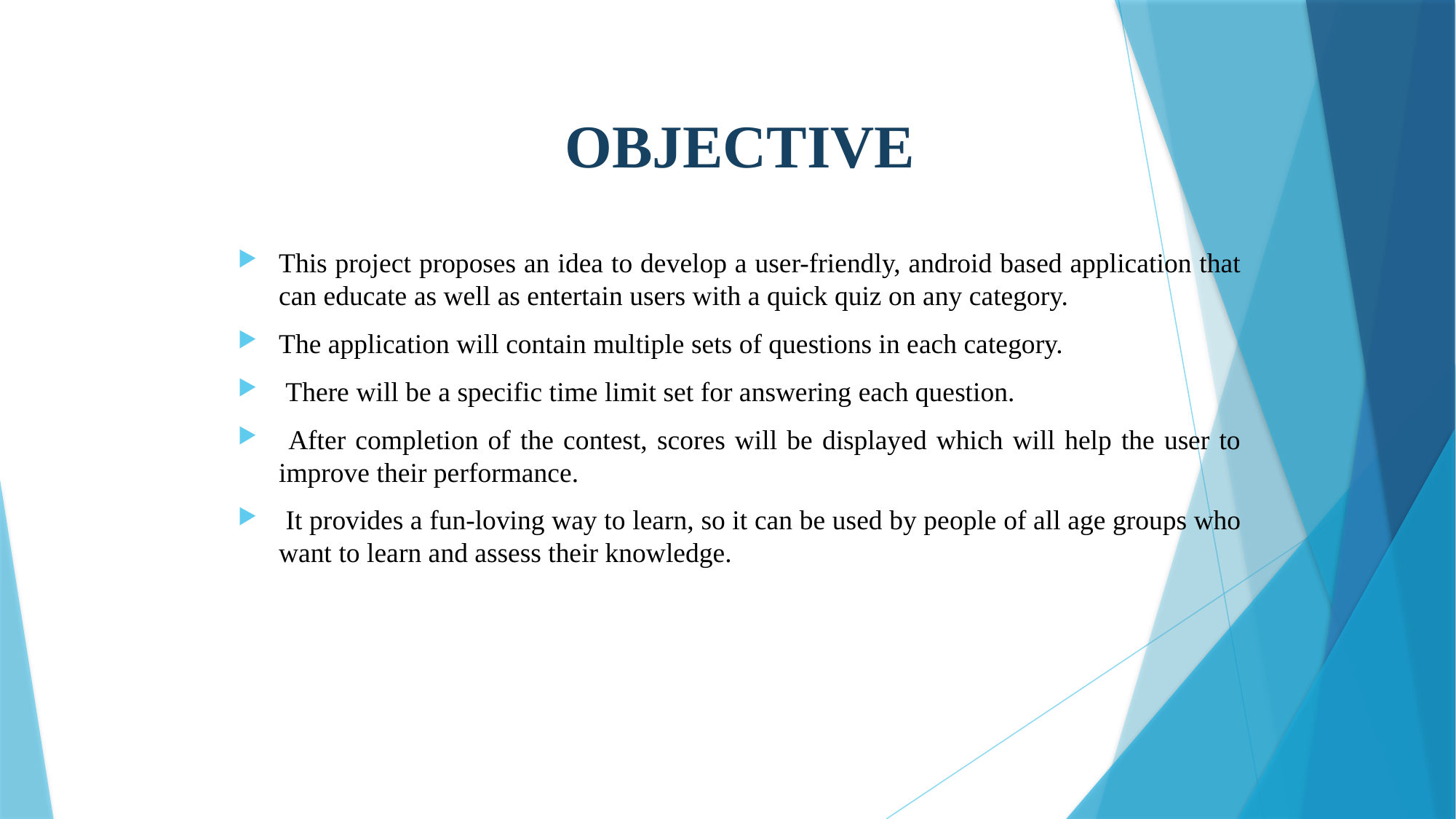

# OBJECTIVE
This project proposes an idea to develop a user-friendly, android based application that can educate as well as entertain users with a quick quiz on any category.
The application will contain multiple sets of questions in each category.
 There will be a specific time limit set for answering each question.
 After completion of the contest, scores will be displayed which will help the user to improve their performance.
 It provides a fun-loving way to learn, so it can be used by people of all age groups who want to learn and assess their knowledge.